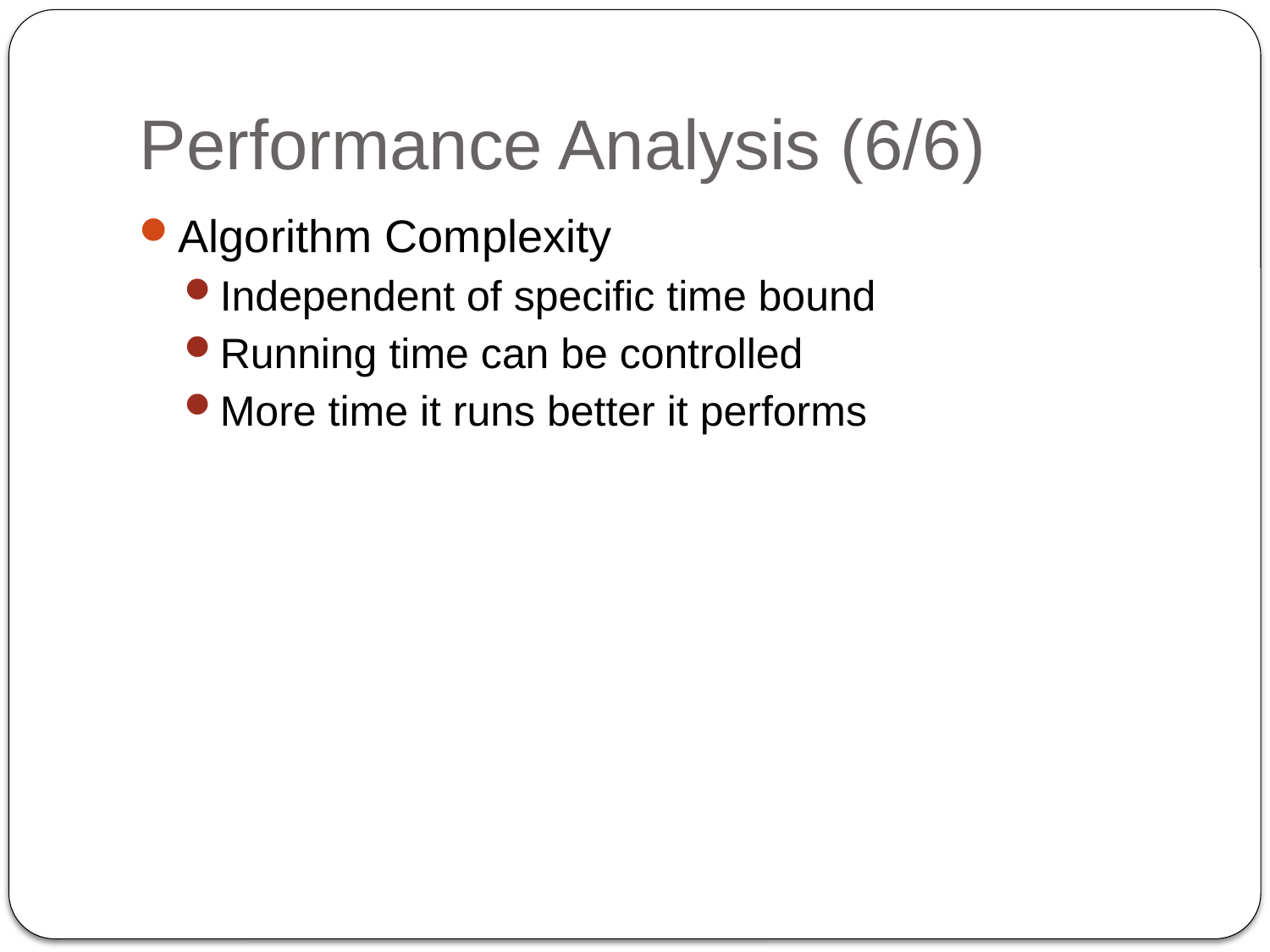

# Performance Analysis (6/6)
Algorithm Complexity
Independent of specific time bound
Running time can be controlled
More time it runs better it performs